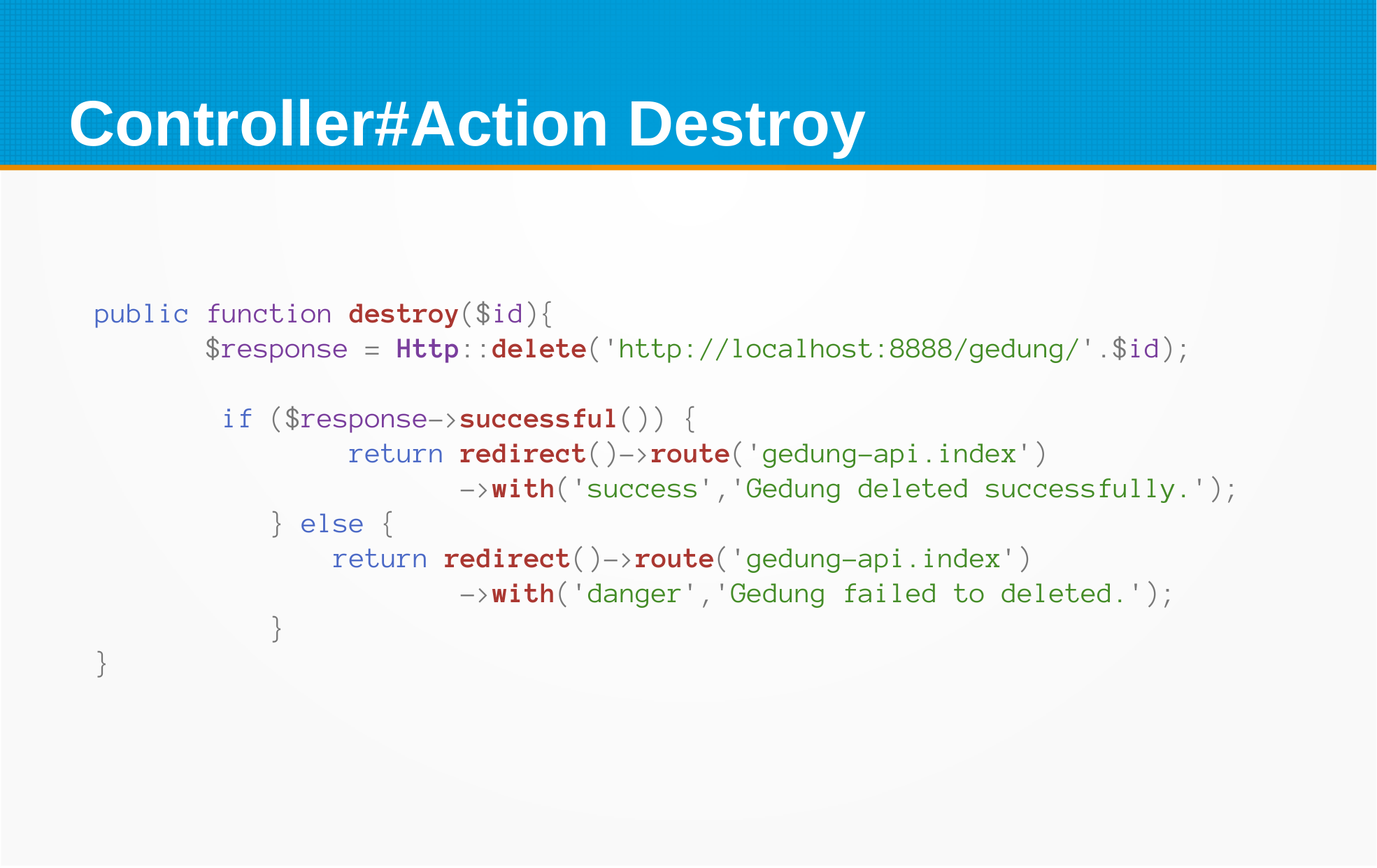

Controller#Action Destroy

 public function destroy($id){
        $response = Http::delete('http://localhost:8888/gedung/'.$id);

         if ($response->successful()) {
                 return redirect()->route('gedung-api.index')
                        ->with('success','Gedung deleted successfully.');
            } else {
                return redirect()->route('gedung-api.index')
                        ->with('danger','Gedung failed to deleted.');
            }
 }